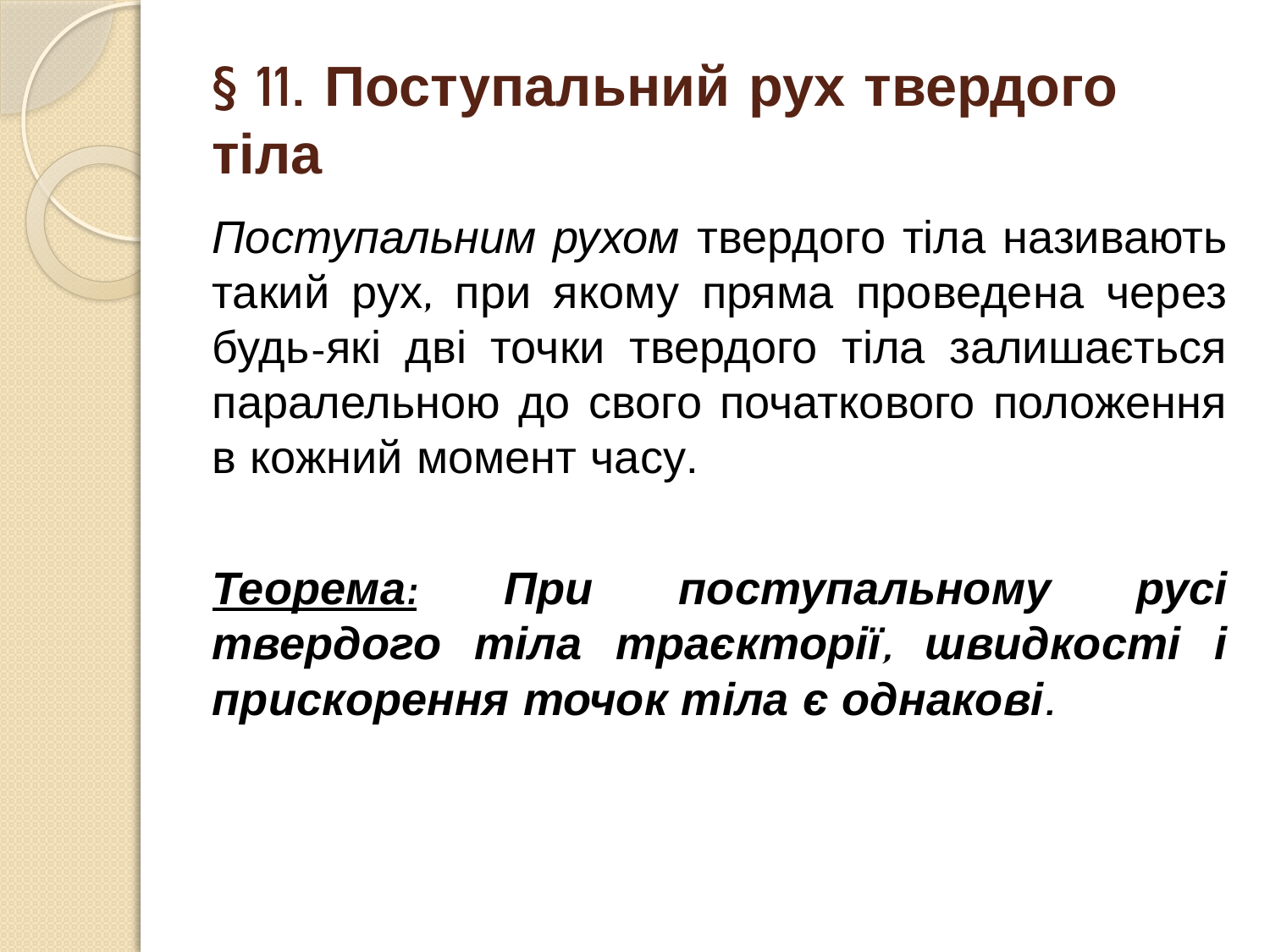

# § 11. Поступальний рух твердого тіла
Поступальним рухом твердого тіла називають такий рух, при якому пряма проведена через будь-які дві точки твердого тіла залишається паралельною до свого початкового положення в кожний момент часу.

Теорема: При поступальному русі твердого тіла траєкторії, швидкості і прискорення точок тіла є однакові.